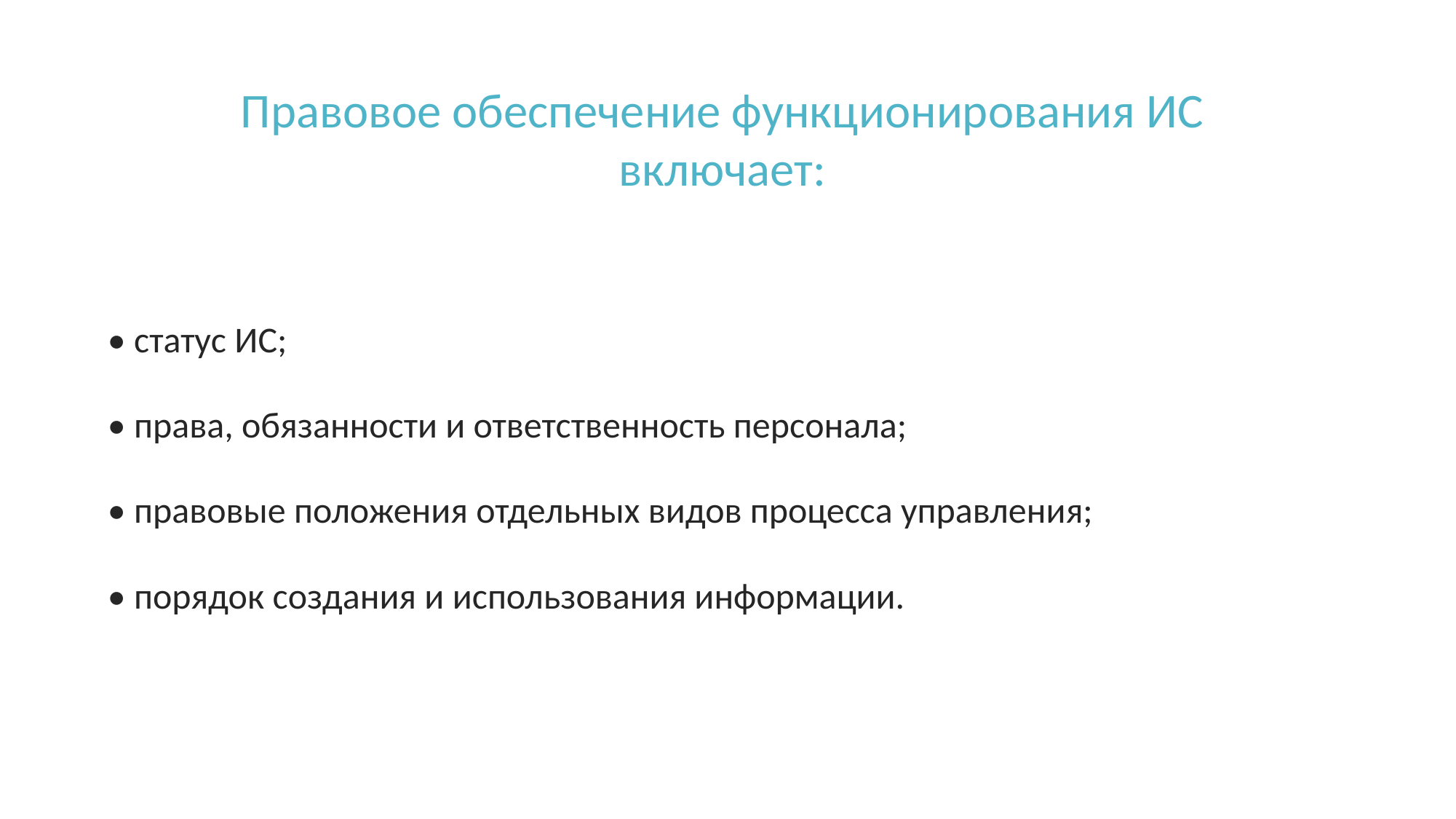

Правовое обеспечение функционирования ИС включает:
• статус ИС;
• права, обязанности и ответственность персонала;
• правовые положения отдельных видов процесса управления;
• порядок создания и использования информации.